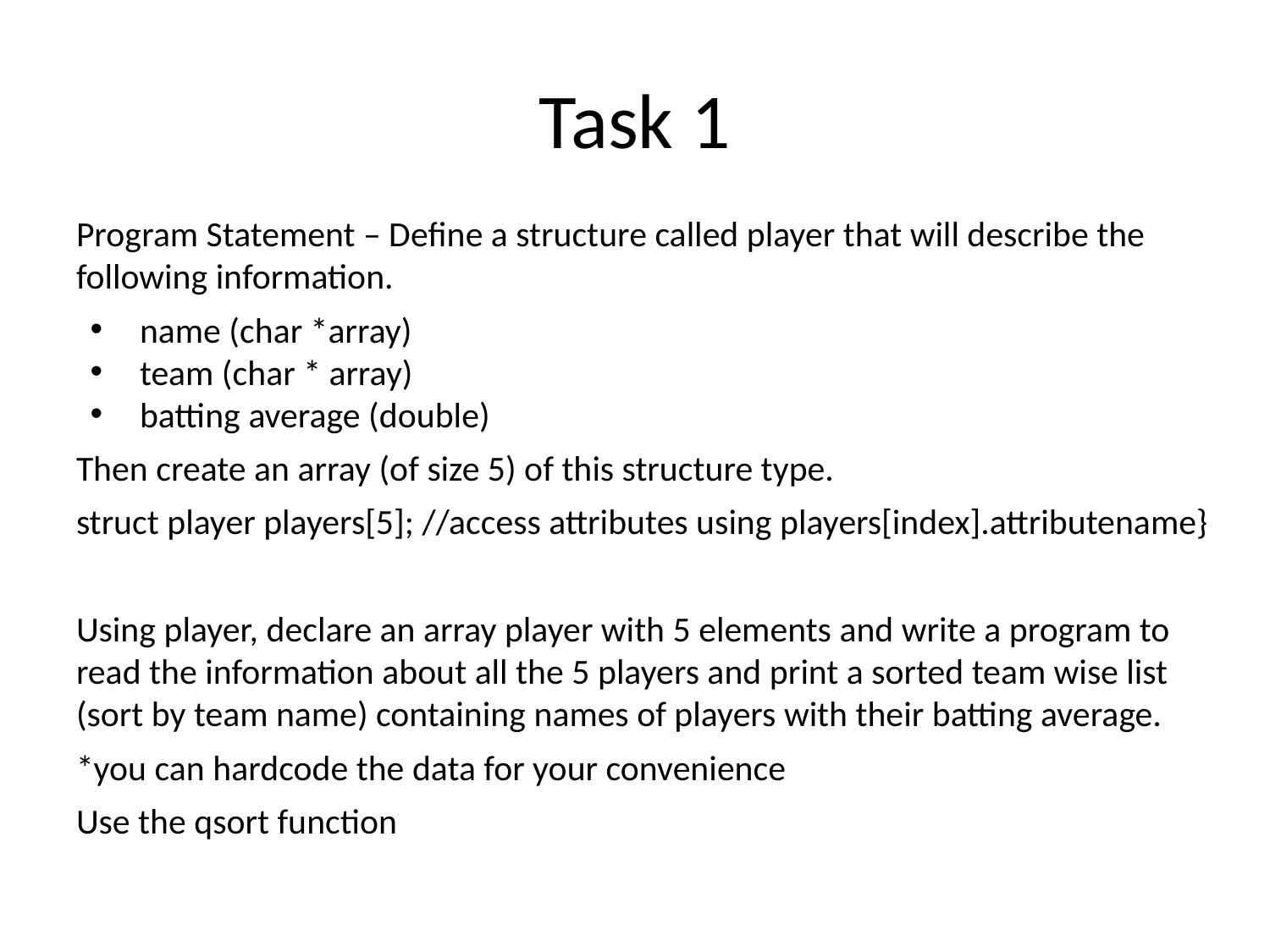

# Task 1
Program Statement – Define a structure called player that will describe the following information.
name (char *array)
team (char * array)
batting average (double)
Then create an array (of size 5) of this structure type.
struct player players[5]; //access attributes using players[index].attributename}

Using player, declare an array player with 5 elements and write a program to read the information about all the 5 players and print a sorted team wise list (sort by team name) containing names of players with their batting average.
*you can hardcode the data for your convenience
Use the qsort function